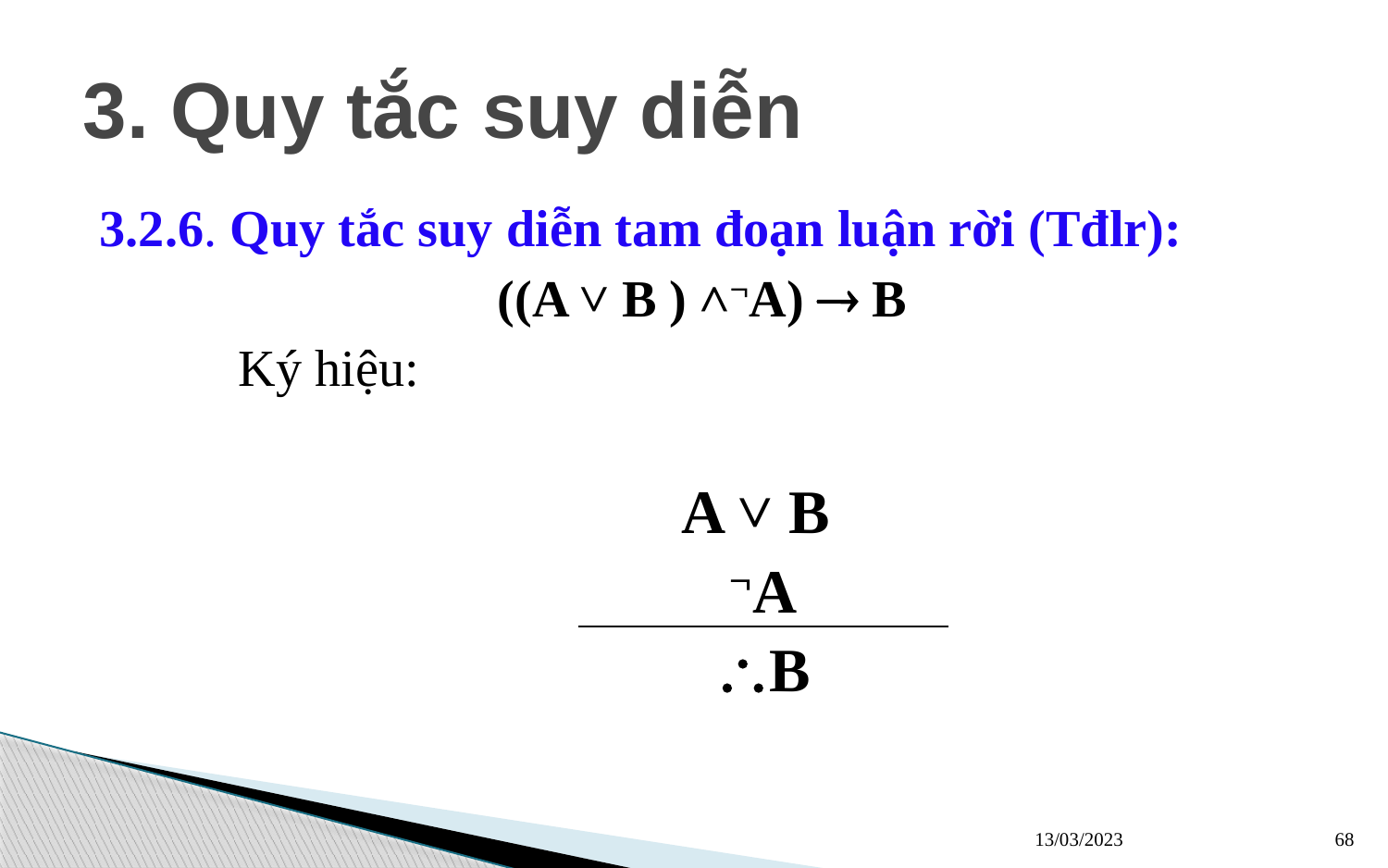

# 3. Quy tắc suy diễn
3.2.6. Quy tắc suy diễn tam đoạn luận rời (Tđlr):
((A ˅ B ) ˄¬A) → B
	Ký hiệu:

| A ˅ B |
| --- |
| ¬A |
| ∴B |
13/03/2023
68